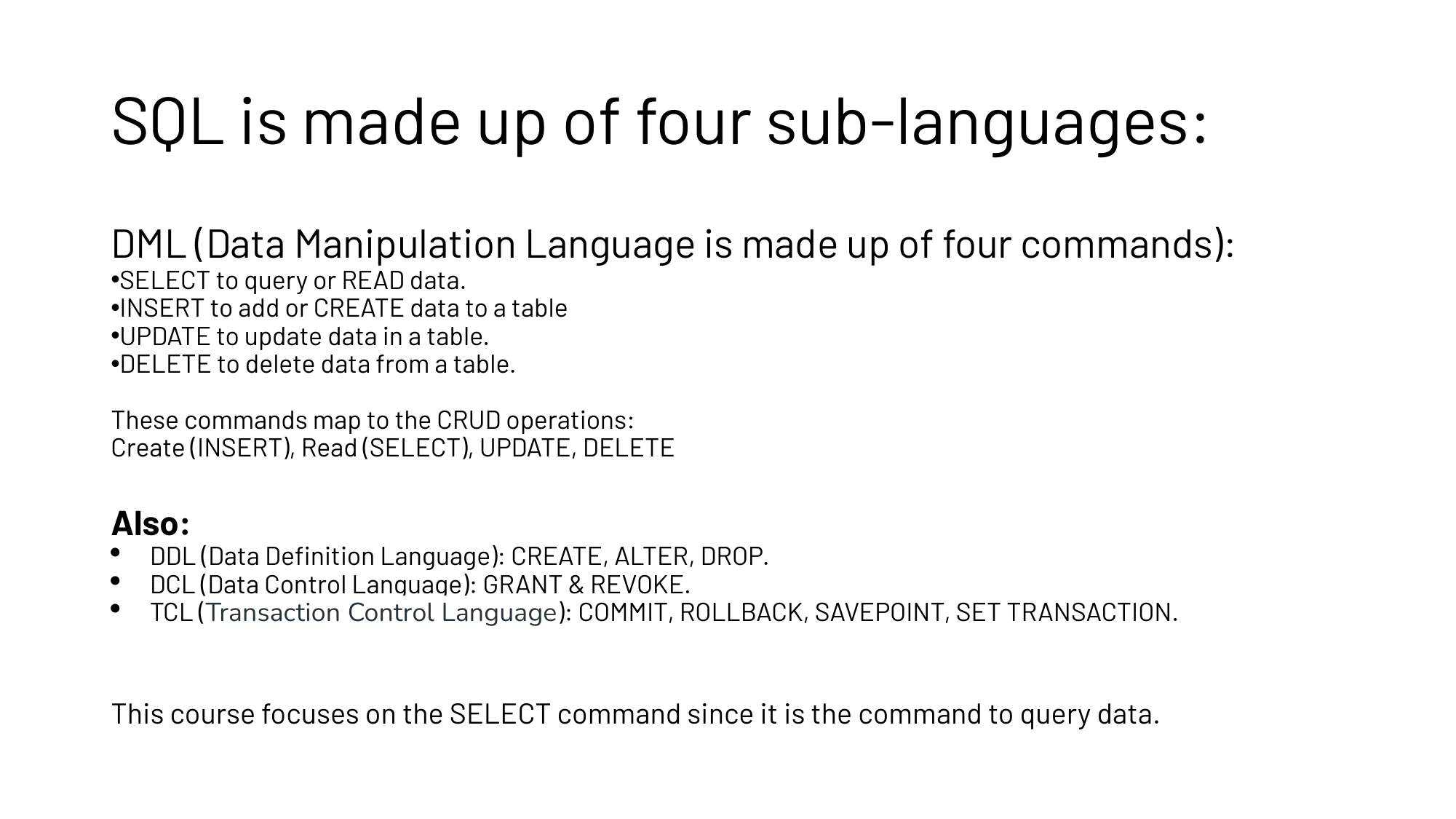

# SQL is made up of four sub-languages:
DML (Data Manipulation Language is made up of four commands):
SELECT to query or READ data.
INSERT to add or CREATE data to a table
UPDATE to update data in a table.
DELETE to delete data from a table.

These commands map to the CRUD operations:
Create (INSERT), Read (SELECT), UPDATE, DELETE

Also:
DDL (Data Definition Language): CREATE, ALTER, DROP.
DCL (Data Control Language): GRANT & REVOKE.
TCL (Transaction Control Language): COMMIT, ROLLBACK, SAVEPOINT, SET TRANSACTION.

This course focuses on the SELECT command since it is the command to query data.